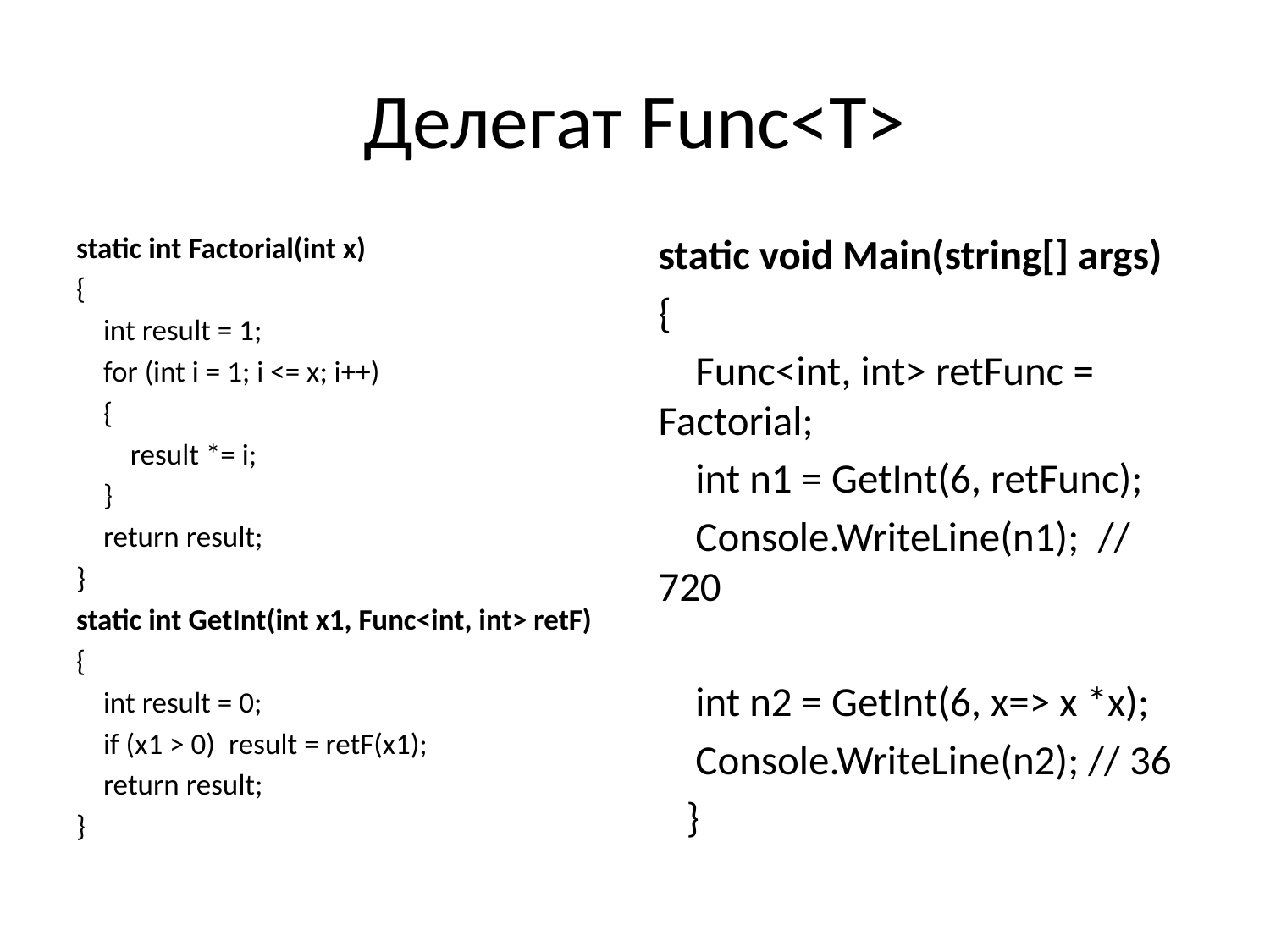

# Делегат Func<T>
static int Factorial(int x)
{
    int result = 1;
    for (int i = 1; i <= x; i++)
    {
        result *= i;
    }
    return result;
}
static int GetInt(int x1, Func<int, int> retF)
{
    int result = 0;
    if (x1 > 0)  result = retF(x1);
    return result;
}

static void Main(string[] args)
{
    Func<int, int> retFunc = Factorial;
    int n1 = GetInt(6, retFunc);
    Console.WriteLine(n1);  // 720

    int n2 = GetInt(6, x=> x *x);
    Console.WriteLine(n2); // 36
   }